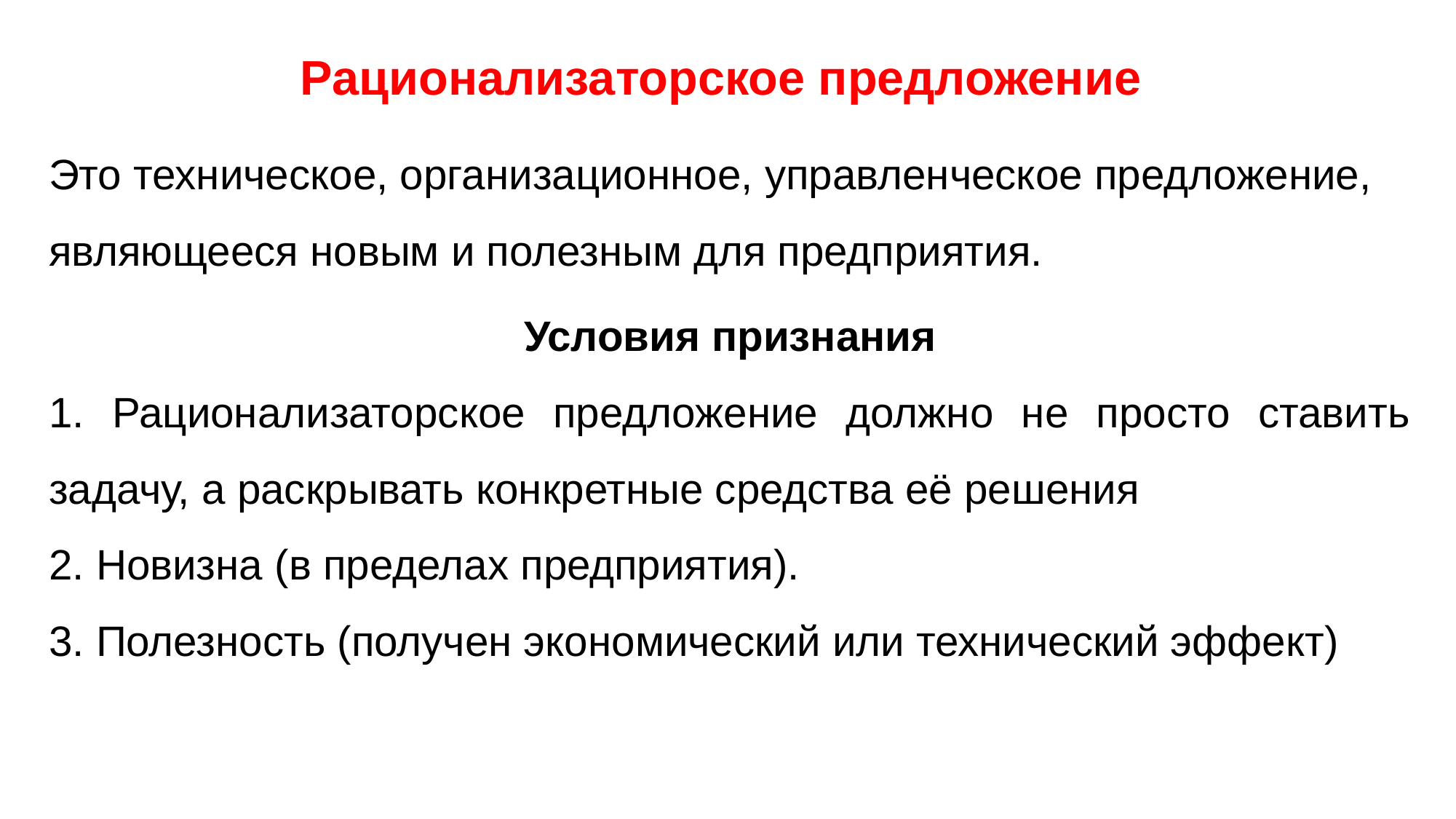

# Рационализаторское предложение
Это техническое, организационное, управленческое предложение, являющееся новым и полезным для предприятия.
Условия признания
1. Рационализаторское предложение должно не просто ставить задачу, а раскрывать конкретные средства её решения
2. Новизна (в пределах предприятия).
3. Полезность (получен экономический или технический эффект)